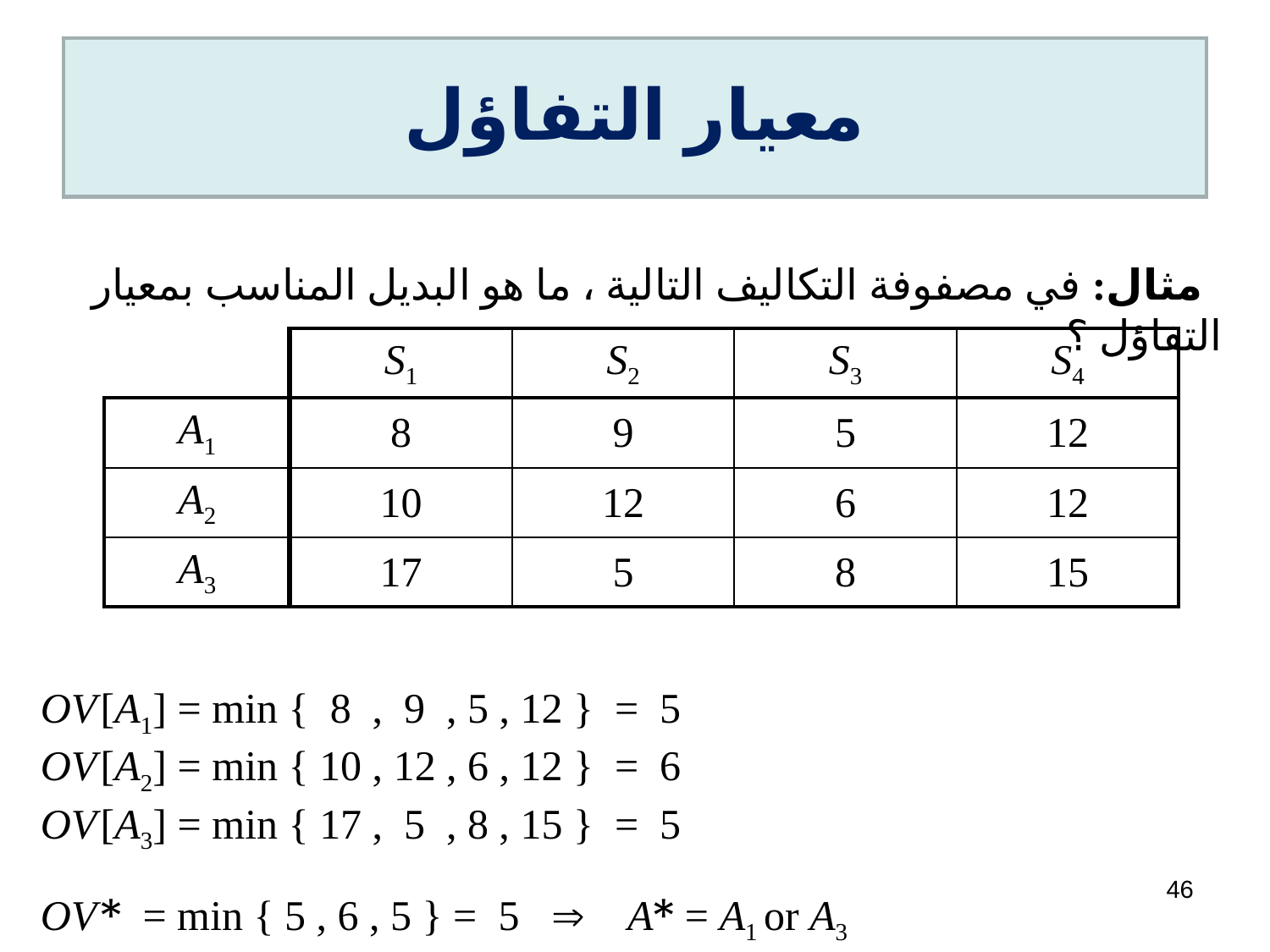

# معيار التفاؤل

  مثال: في مصفوفة التكاليف التالية ، ما هو البديل المناسب بمعيار التفاؤل ؟

OV [A1] = min {  8  ,  9  , 5 , 12 }  =  5
OV [A2] = min { 10 , 12 , 6 , 12 }  =  6
OV [A3] = min { 17 ,  5  , 8 , 15 }  =  5

OV *  = min { 5 , 6 , 5 } =  5   ⇒    A* = A1 or A3

|  | S1 | S2 | S3 | S4 |
| --- | --- | --- | --- | --- |
| A1 | 8 | 9 | 5 | 12 |
| A2 | 10 | 12 | 6 | 12 |
| A3 | 17 | 5 | 8 | 15 |
46